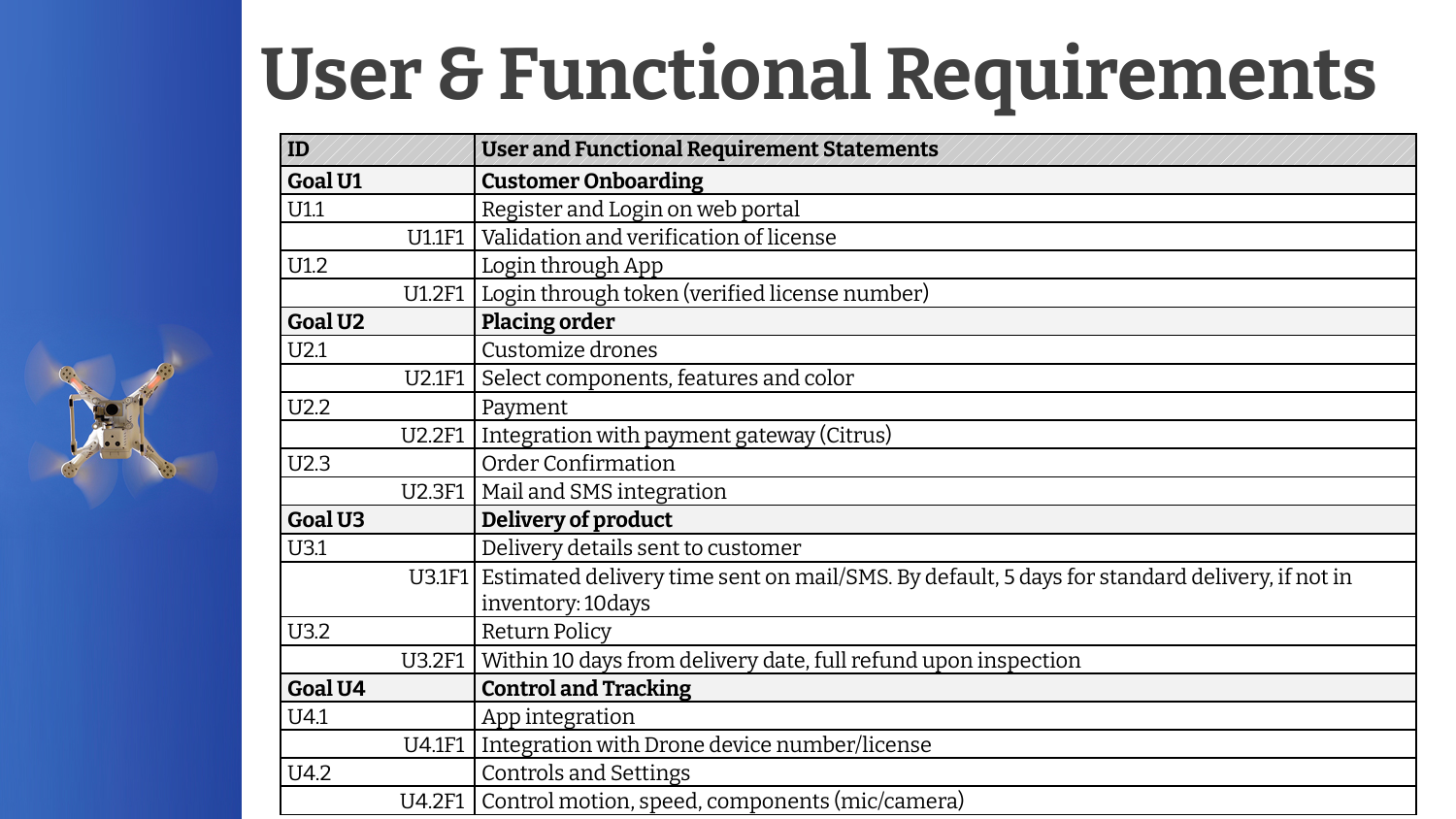

# User & Functional Requirements

| ID | User and Functional Requirement Statements |
| --- | --- |
| Goal U1 | Customer Onboarding |
| U1.1 | Register and Login on web portal |
| U1.1F1 | Validation and verification of license |
| U1.2 | Login through App |
| U1.2F1 | Login through token (verified license number) |
| Goal U2 | Placing order |
| U2.1 | Customize drones |
| U2.1F1 | Select components, features and color |
| U2.2 | Payment |
| U2.2F1 | Integration with payment gateway (Citrus) |
| U2.3 | Order Confirmation |
| U2.3F1 | Mail and SMS integration |
| Goal U3 | Delivery of product |
| U3.1 | Delivery details sent to customer |
| U3.1F1 | Estimated delivery time sent on mail/SMS. By default, 5 days for standard delivery, if not in inventory: 10days |
| U3.2 | Return Policy |
| U3.2F1 | Within 10 days from delivery date, full refund upon inspection |
| Goal U4 | Control and Tracking |
| U4.1 | App integration |
| U4.1F1 | Integration with Drone device number/license |
| U4.2 | Controls and Settings |
| U4.2F1 | Control motion, speed, components (mic/camera) |